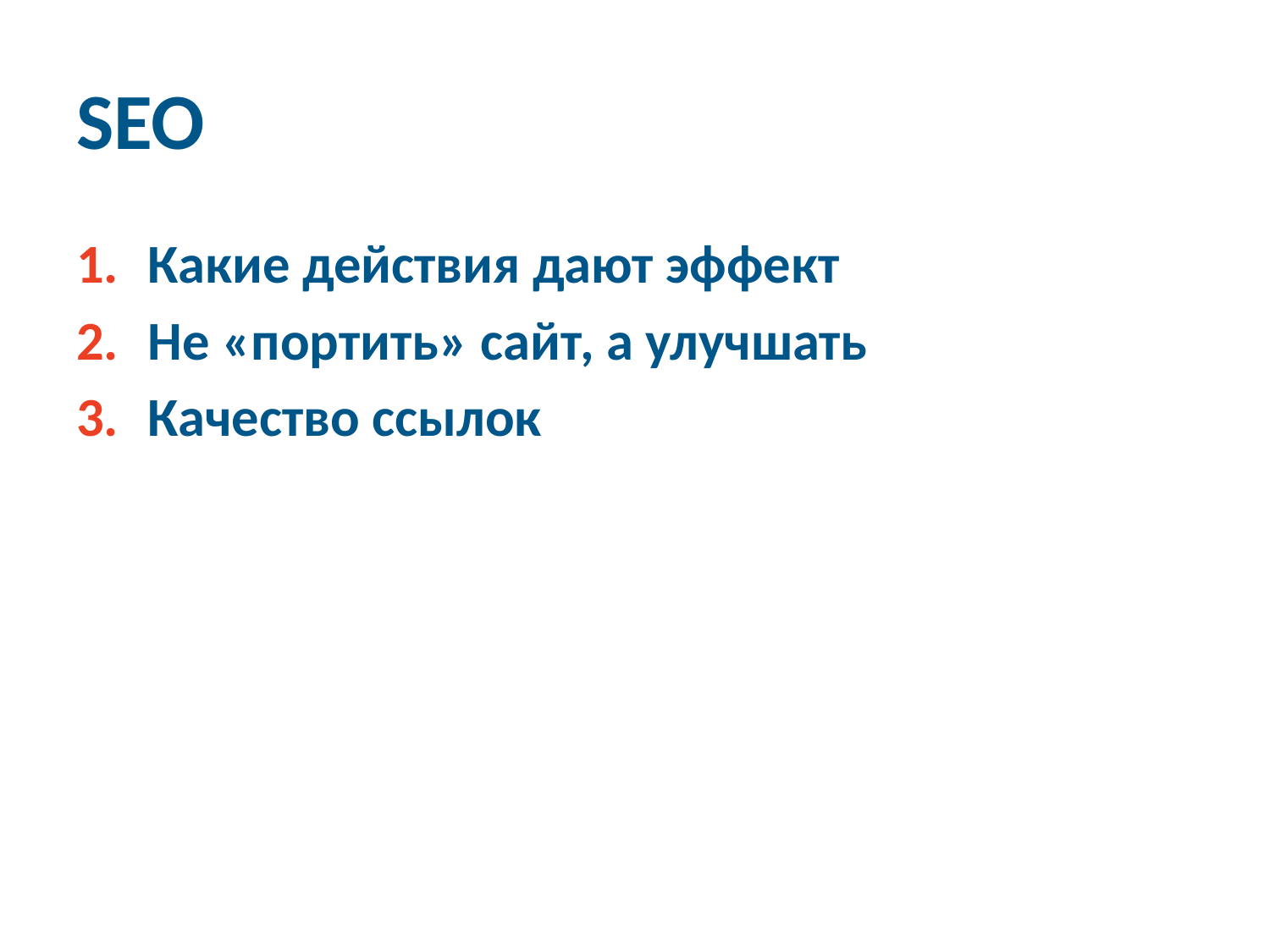

# SEO
Какие действия дают эффект
Не «портить» сайт, а улучшать
Качество ссылок